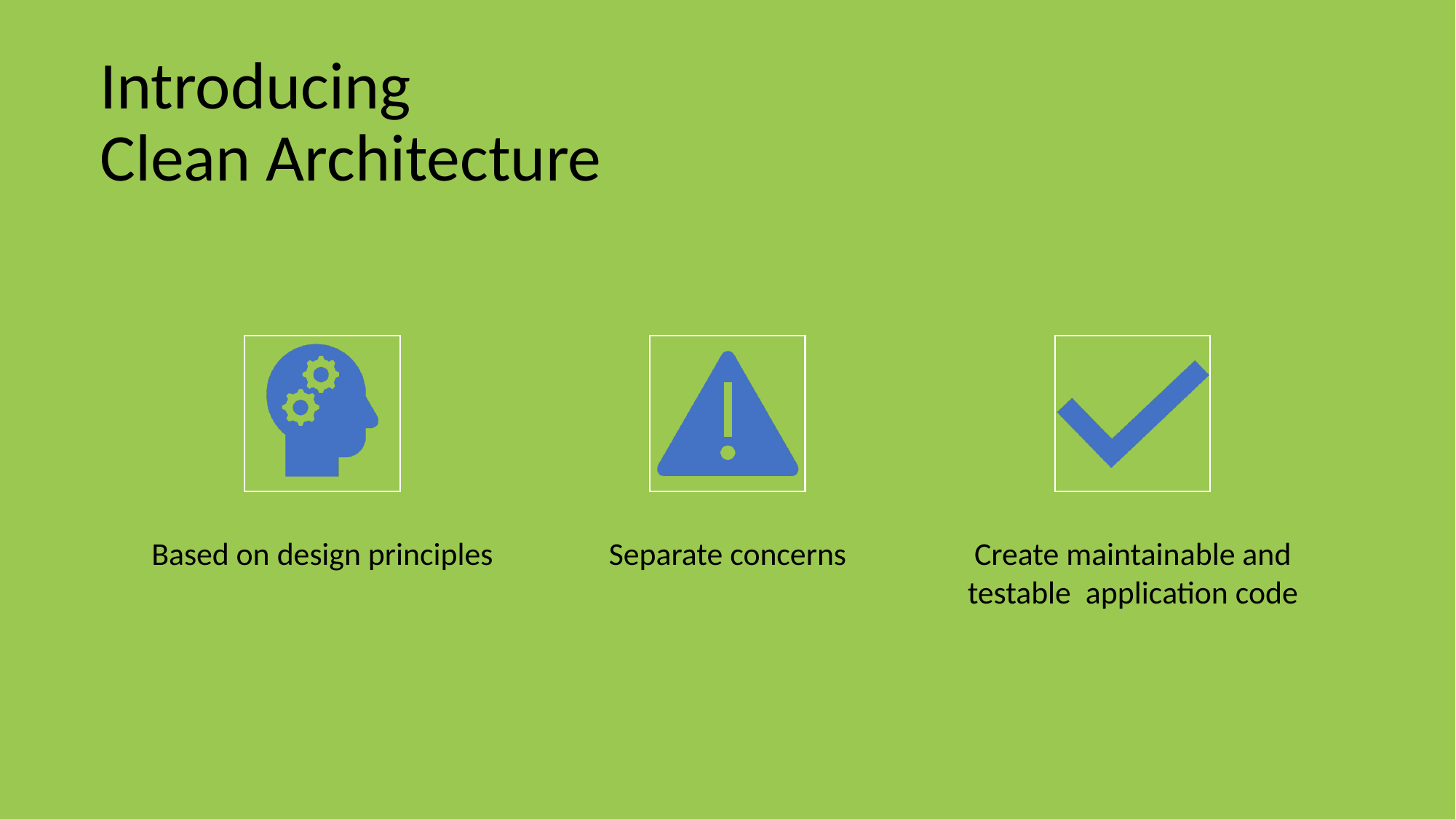

# Introducing
Clean Architecture
Based on design principles
Separate concerns
Create maintainable and testable  application code